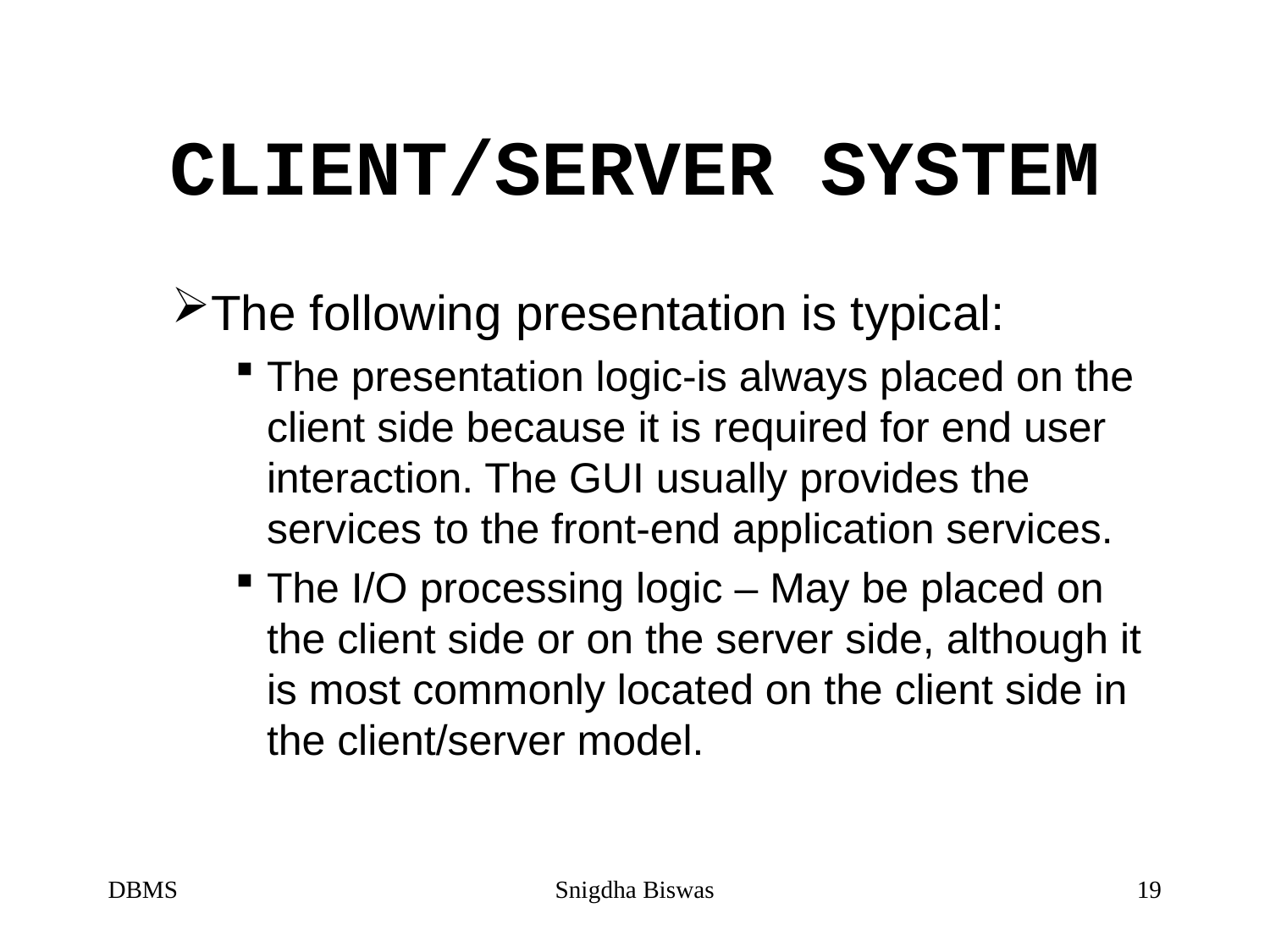

# CLIENT/SERVER SYSTEM
The following presentation is typical:
The presentation logic-is always placed on the client side because it is required for end user interaction. The GUI usually provides the services to the front-end application services.
The I/O processing logic – May be placed on the client side or on the server side, although it is most commonly located on the client side in the client/server model.
DBMS
Snigdha Biswas
19